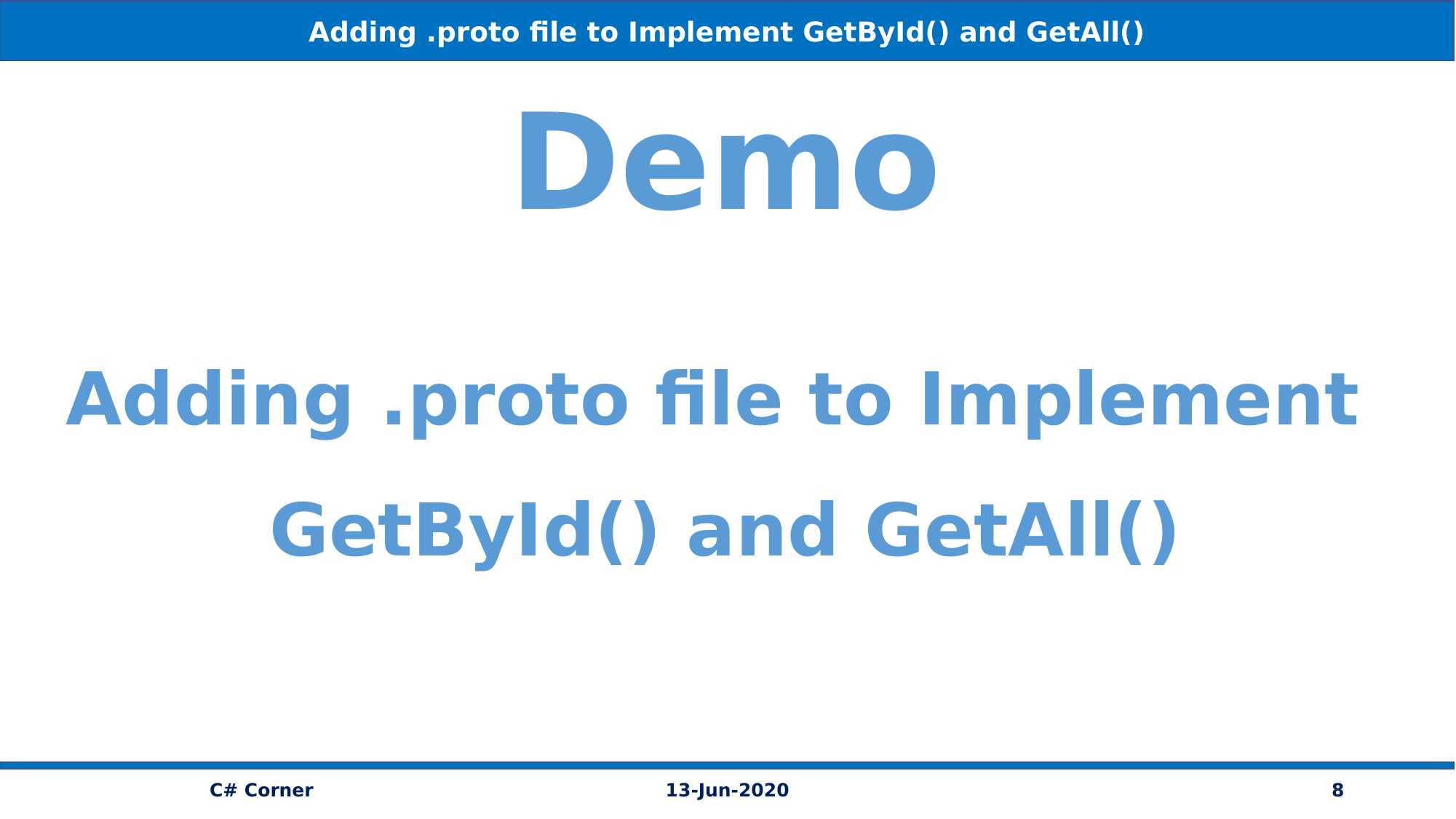

Adding .proto file to Implement GetById() and GetAll()
Demo

Adding .proto file to Implement
GetById() and GetAll()

13-Jun-2020
8
C# Corner